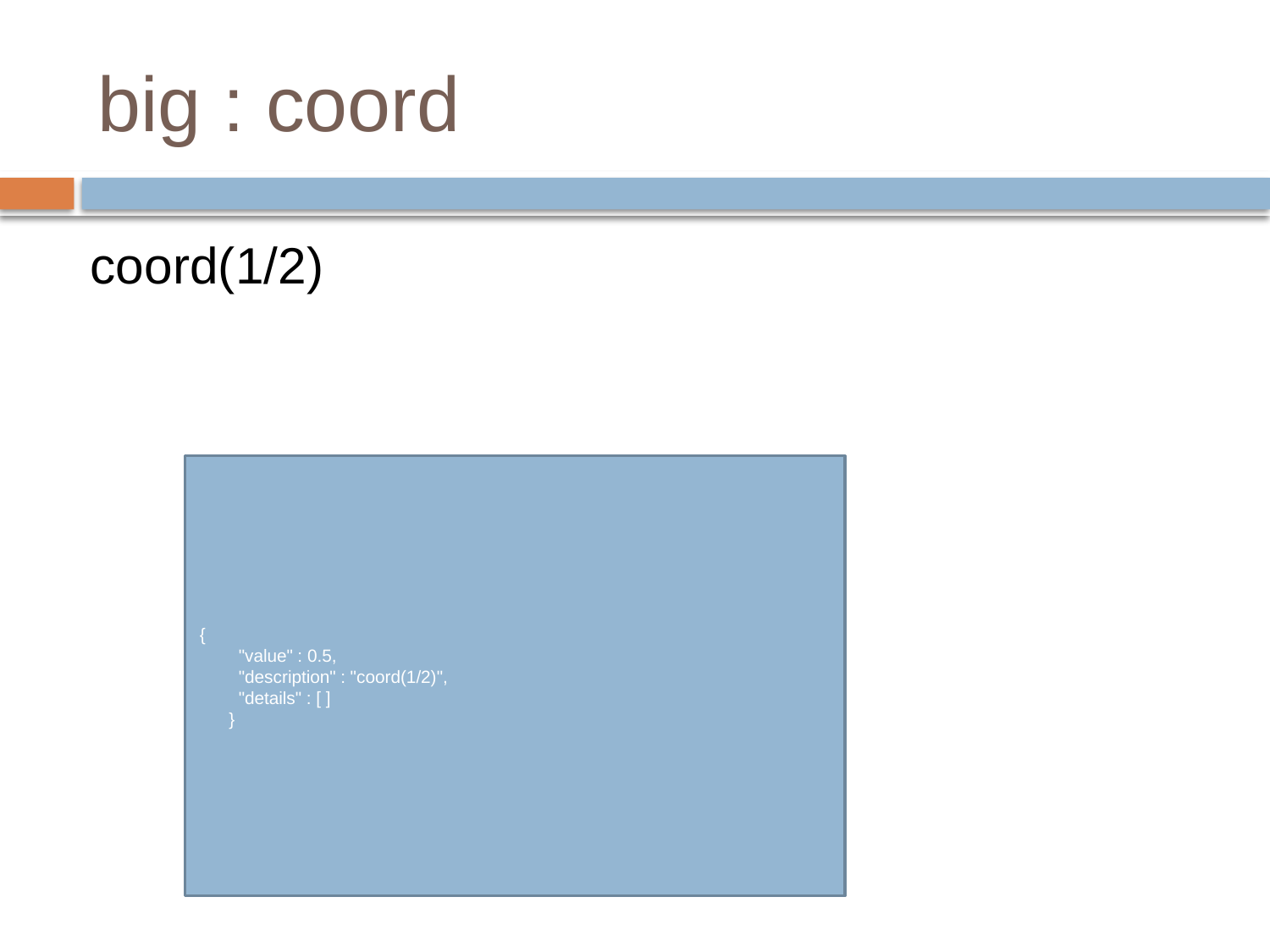

# big : coord
 coord(1/2)
  {
          "value" : 0.5,
          "description" : "coord(1/2)",
          "details" : [ ]
        }